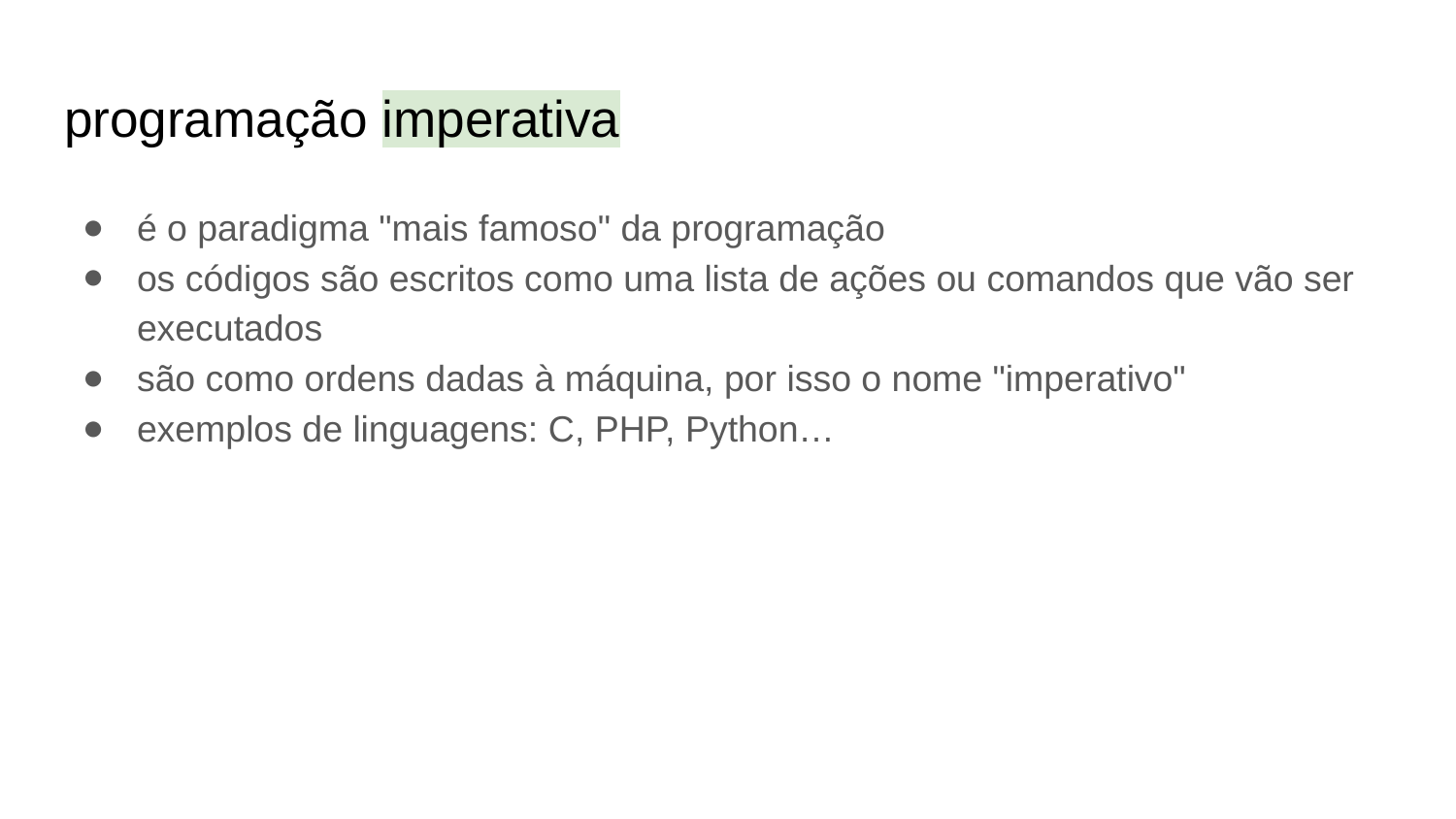

# programação imperativa
é o paradigma "mais famoso" da programação
os códigos são escritos como uma lista de ações ou comandos que vão ser executados
são como ordens dadas à máquina, por isso o nome "imperativo"
exemplos de linguagens: C, PHP, Python…